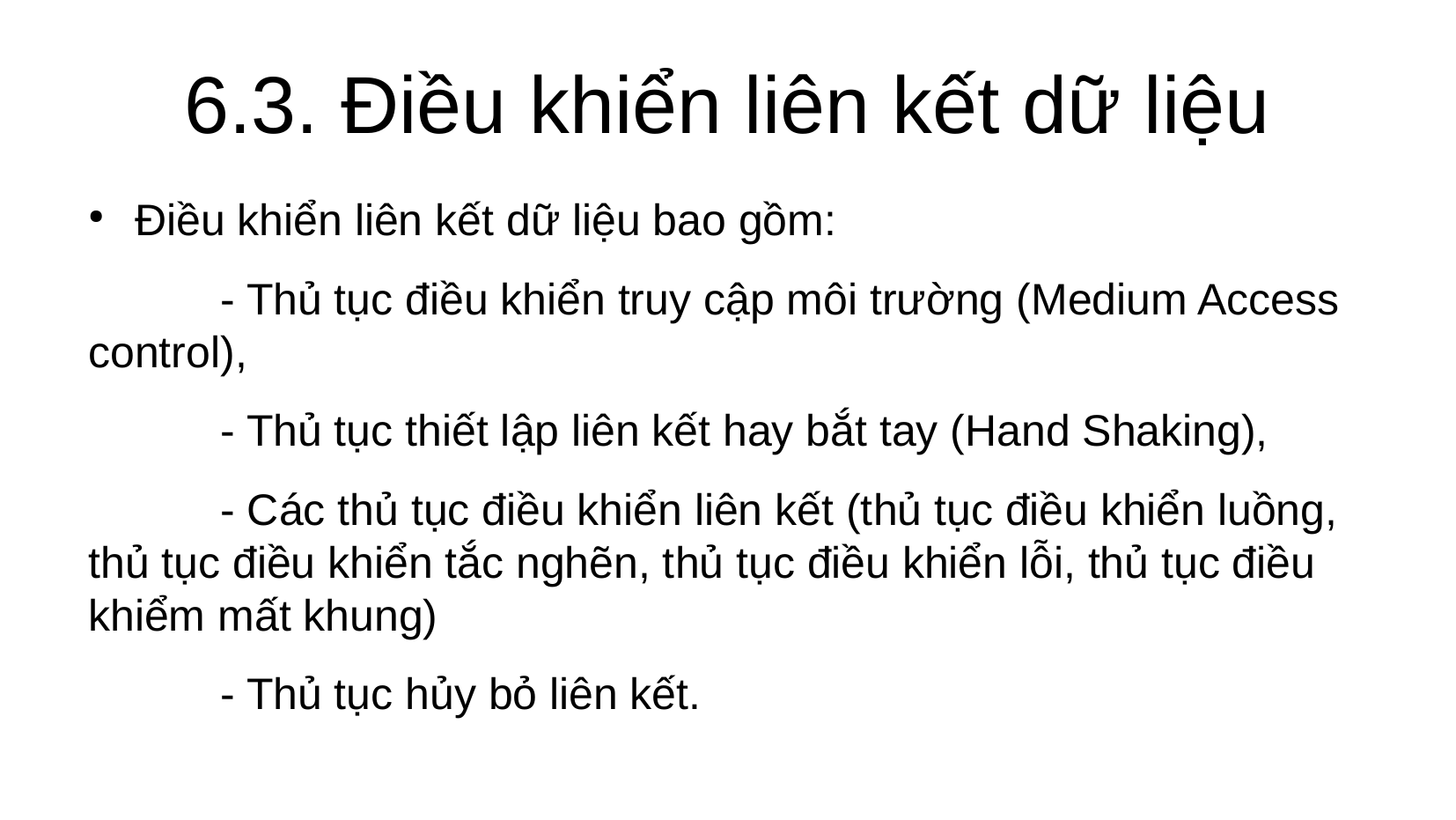

6.3. Điều khiển liên kết dữ liệu
Điều khiển liên kết dữ liệu bao gồm:
	- Thủ tục điều khiển truy cập môi trường (Medium Access control),
	- Thủ tục thiết lập liên kết hay bắt tay (Hand Shaking),
	- Các thủ tục điều khiển liên kết (thủ tục điều khiển luồng, thủ tục điều khiển tắc nghẽn, thủ tục điều khiển lỗi, thủ tục điều khiểm mất khung)
	- Thủ tục hủy bỏ liên kết.